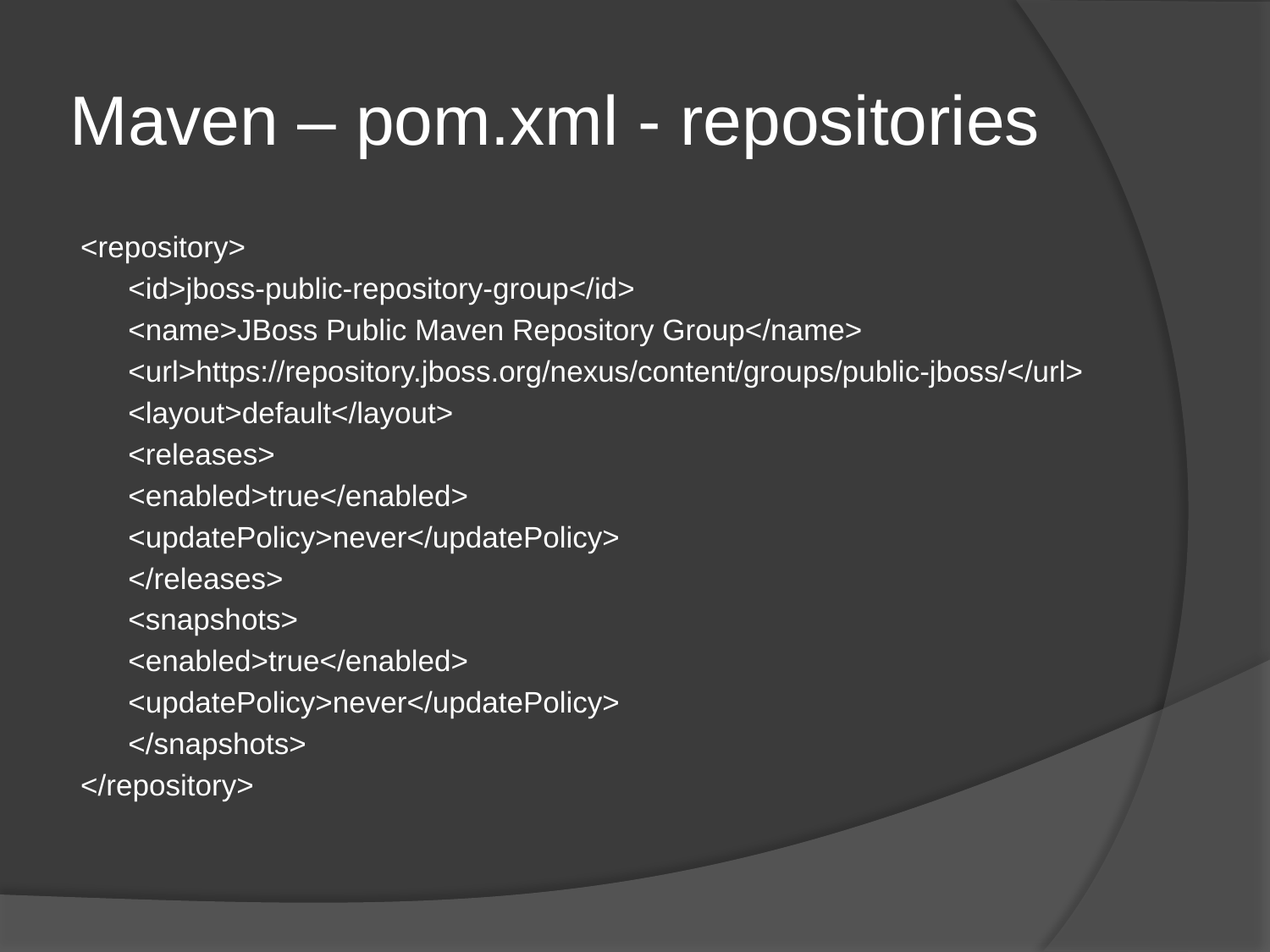

# Maven – pom.xml - repositories
<repository>
	<id>jboss-public-repository-group</id>
	<name>JBoss Public Maven Repository Group</name>
	<url>https://repository.jboss.org/nexus/content/groups/public-jboss/</url>
	<layout>default</layout>
	<releases>
		<enabled>true</enabled>
		<updatePolicy>never</updatePolicy>
	</releases>
	<snapshots>
		<enabled>true</enabled>
		<updatePolicy>never</updatePolicy>
	</snapshots>
</repository>